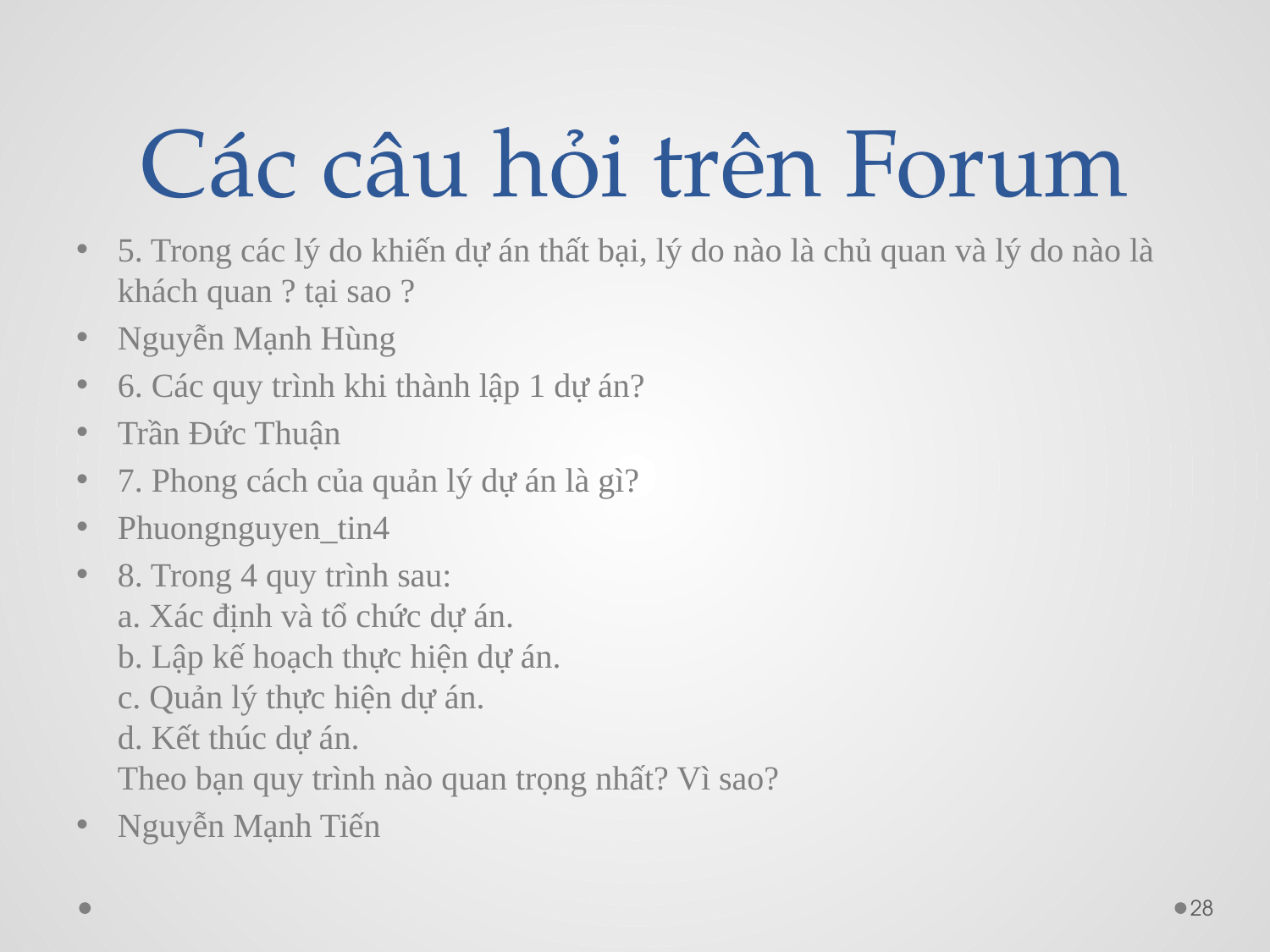

# Các câu hỏi trên Forum
5. Trong các lý do khiến dự án thất bại, lý do nào là chủ quan và lý do nào là khách quan ? tại sao ?
Nguyễn Mạnh Hùng
6. Các quy trình khi thành lập 1 dự án?
Trần Đức Thuận
7. Phong cách của quản lý dự án là gì?
Phuongnguyen_tin4
8. Trong 4 quy trình sau:
a. Xác định và tổ chức dự án.
b. Lập kế hoạch thực hiện dự án.
c. Quản lý thực hiện dự án.
d. Kết thúc dự án.
Theo bạn quy trình nào quan trọng nhất? Vì sao?
Nguyễn Mạnh Tiến

28